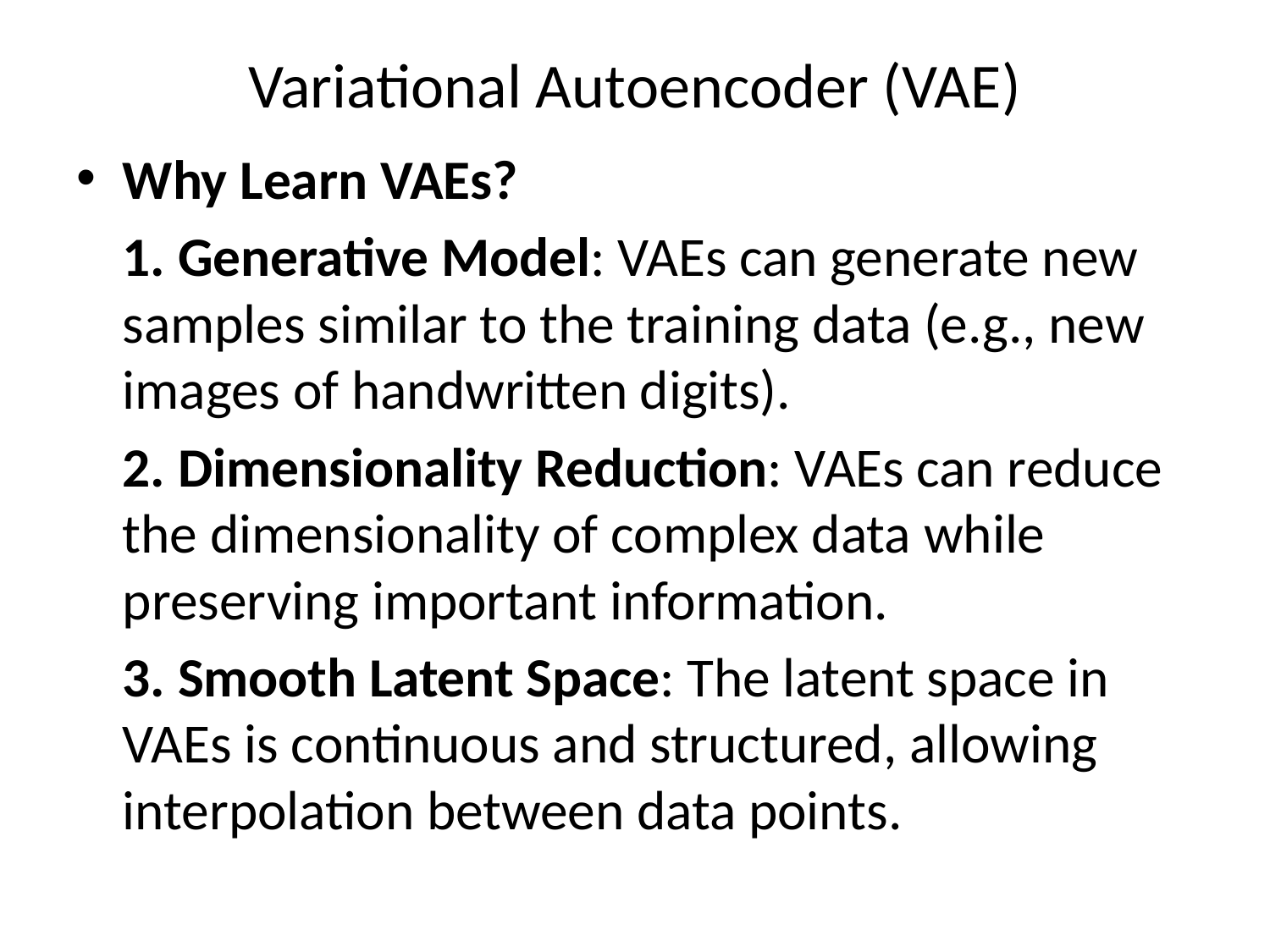

# Variational Autoencoder (VAE)
Why Learn VAEs?
	1. Generative Model: VAEs can generate new samples similar to the training data (e.g., new images of handwritten digits).
	2. Dimensionality Reduction: VAEs can reduce the dimensionality of complex data while preserving important information.
	3. Smooth Latent Space: The latent space in VAEs is continuous and structured, allowing interpolation between data points.